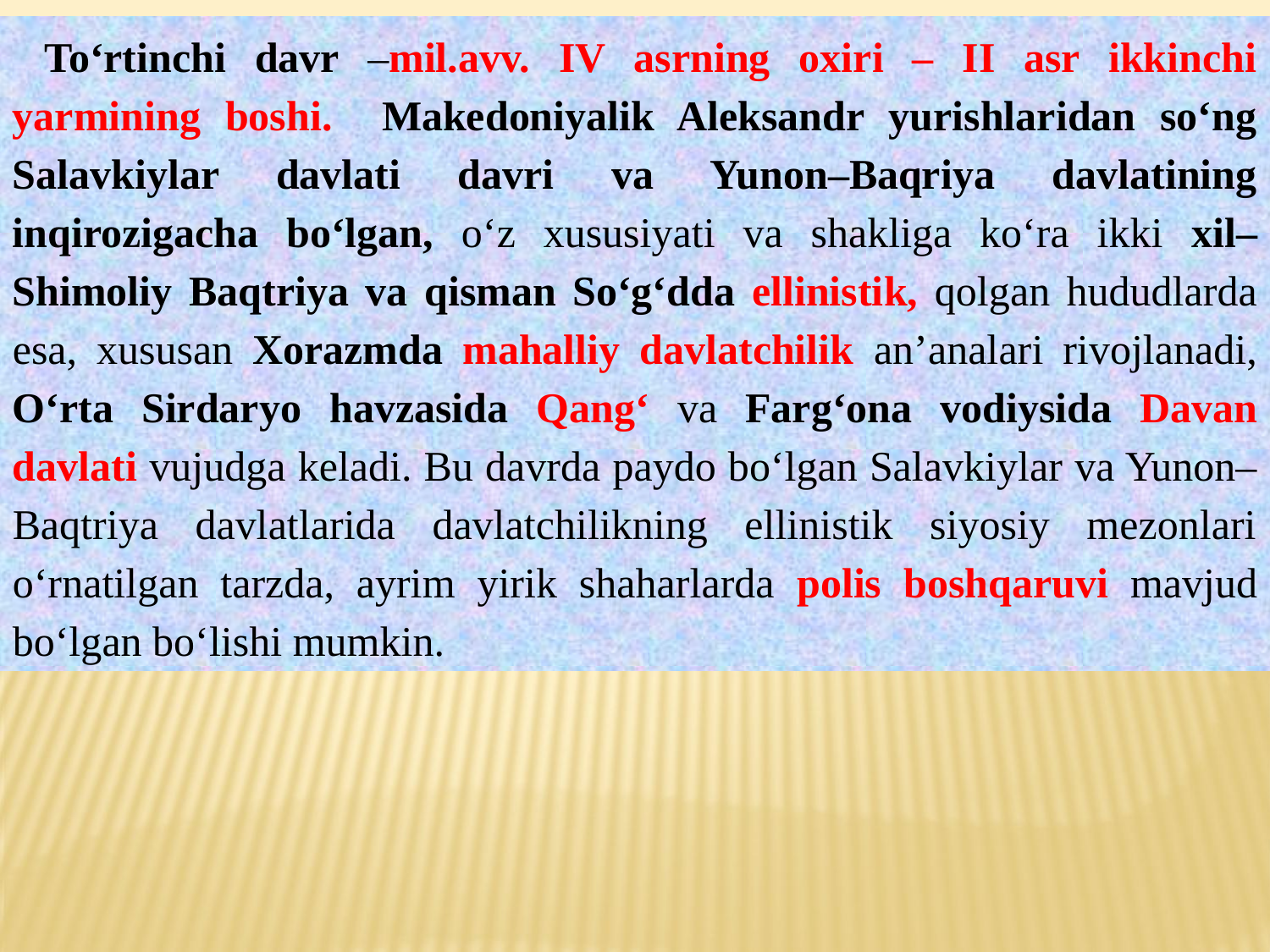

To‘rtinchi davr –mil.avv. IV asrning oxiri – II asr ikkinchi yarmining boshi.  Makedoniyalik Aleksandr yurishlaridan so‘ng Salavkiylar davlati davri va Yunon–Baqriya davlatining inqirozigacha bo‘lgan, o‘z xususiyati va shakliga ko‘ra ikki xil–Shimoliy Baqtriya va qisman So‘g‘dda ellinistik, qolgan hududlarda esa, xususan Xorazmda mahalliy davlatchilik an’analari rivojlanadi, O‘rta Sirdaryo havzasida Qang‘ va Farg‘ona vodiysida Davan davlati vujudga keladi. Bu davrda paydo bo‘lgan Salavkiylar va Yunon–Baqtriya davlatlarida davlatchilikning ellinistik siyosiy mezonlari o‘rnatilgan tarzda, ayrim yirik shaharlarda polis boshqaruvi mavjud bo‘lgan bo‘lishi mumkin.